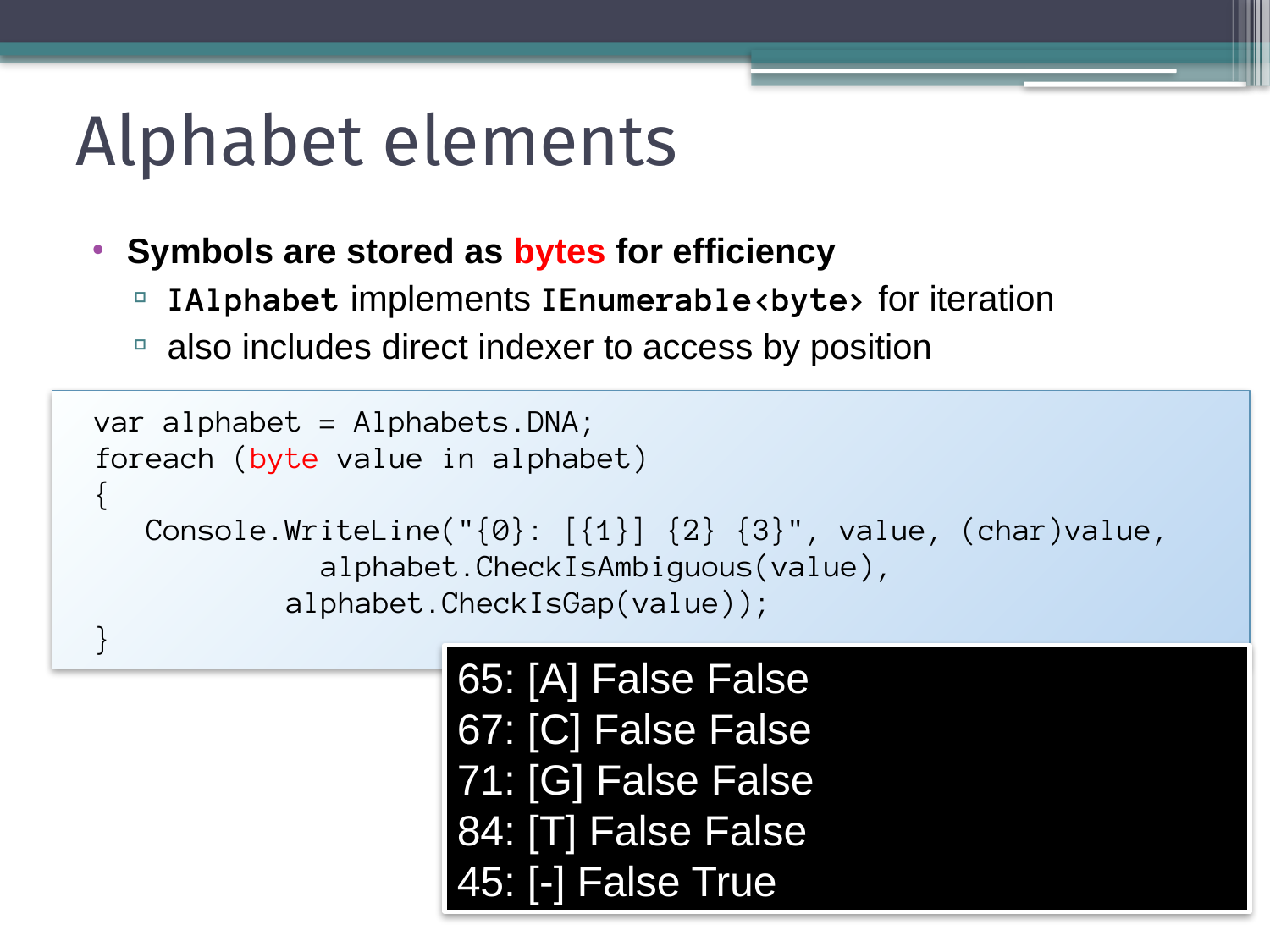

# Alphabet elements
Symbols are stored as bytes for efficiency
IAlphabet implements IEnumerable<byte> for iteration
also includes direct indexer to access by position
 var alphabet = Alphabets.DNA;
 foreach (byte value in alphabet)
 {
    Console.WriteLine("{0}: [{1}] {2} {3}", value, (char)value,
              alphabet.CheckIsAmbiguous(value),                                alphabet.CheckIsGap(value));
 }
65: [A] False False
67: [C] False False
71: [G] False False
84: [T] False False
45: [-] False True